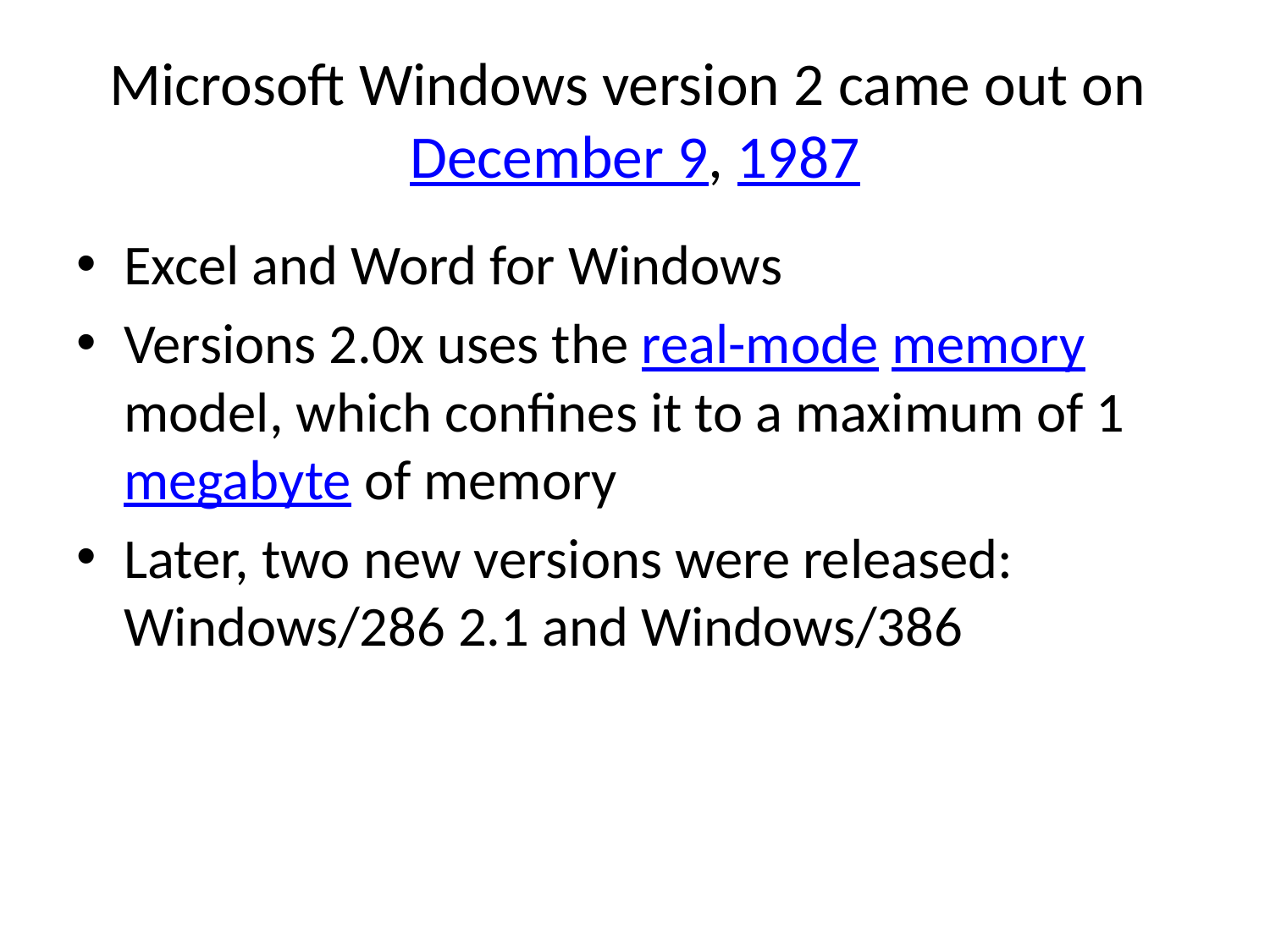

# Microsoft Windows version 2 came out on December 9, 1987
Excel and Word for Windows
Versions 2.0x uses the real-mode memory model, which confines it to a maximum of 1 megabyte of memory
Later, two new versions were released: Windows/286 2.1 and Windows/386